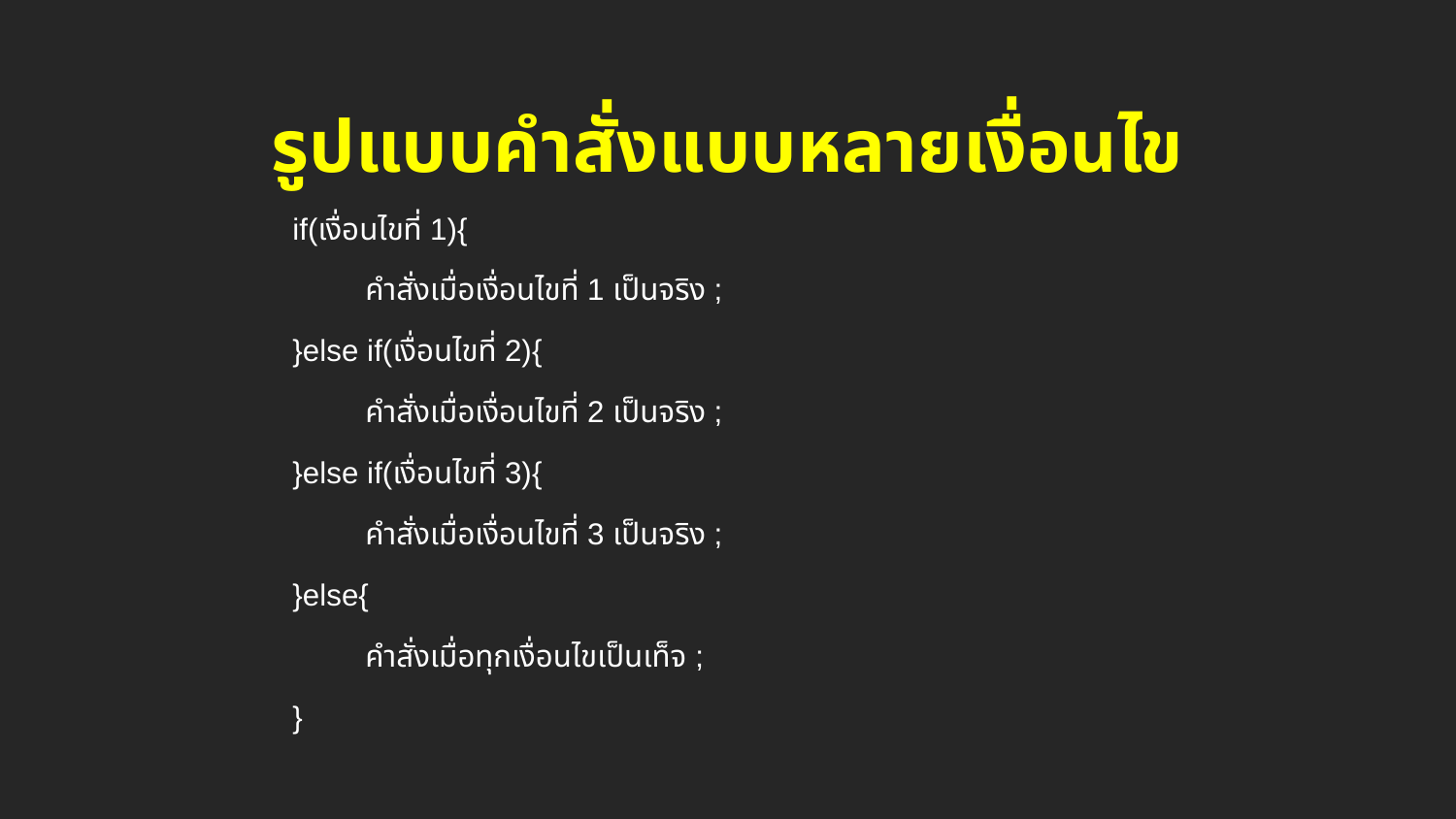

รูปแบบคำสั่งแบบหลายเงื่อนไข
if(เงื่อนไขที่ 1){
คำสั่งเมื่อเงื่อนไขที่ 1 เป็นจริง ;
}else if(เงื่อนไขที่ 2){
คำสั่งเมื่อเงื่อนไขที่ 2 เป็นจริง ;
}else if(เงื่อนไขที่ 3){
คำสั่งเมื่อเงื่อนไขที่ 3 เป็นจริง ;
}else{
คำสั่งเมื่อทุกเงื่อนไขเป็นเท็จ ;
}